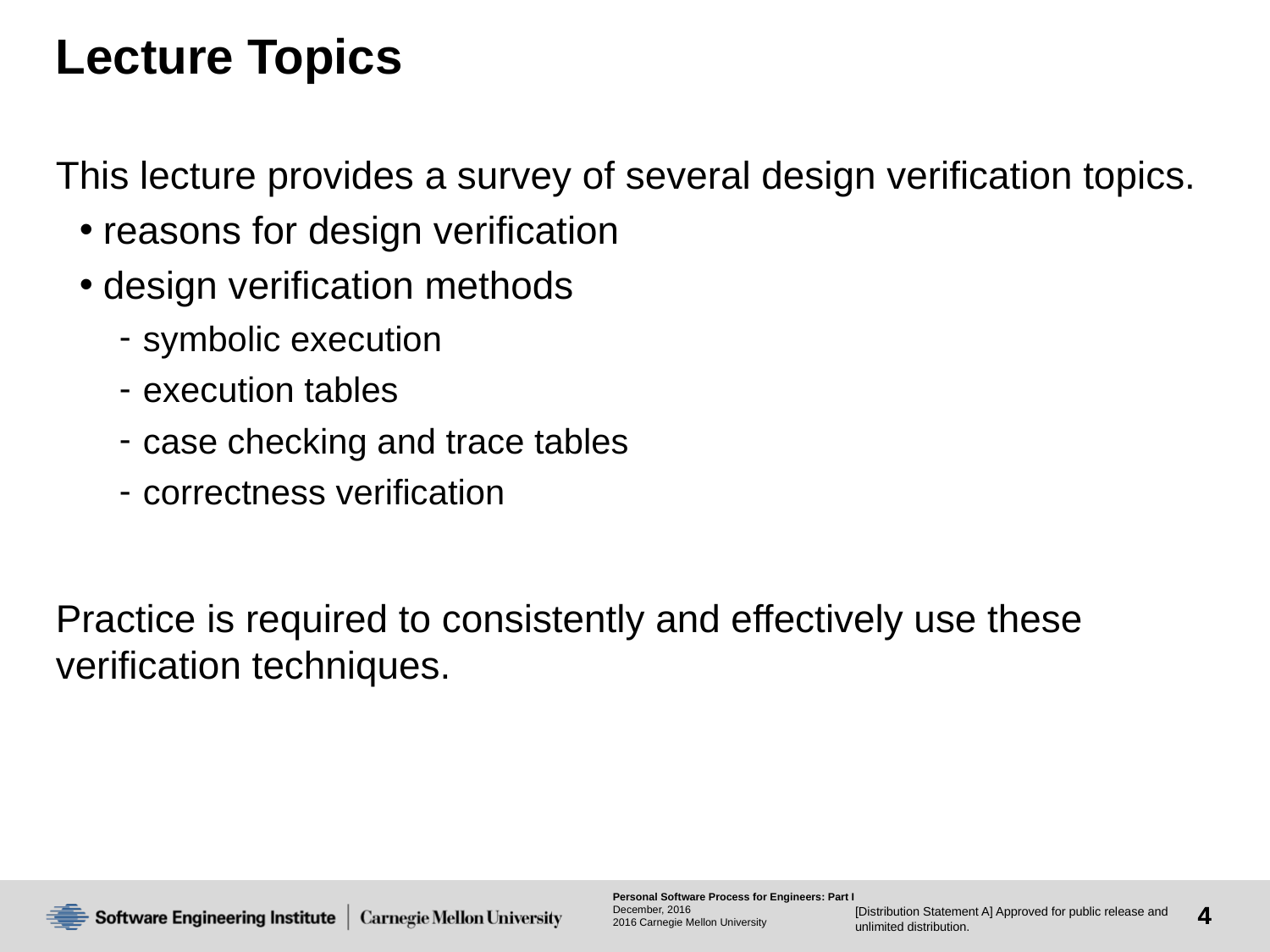

# Lecture Topics
This lecture provides a survey of several design verification topics.
reasons for design verification
design verification methods
symbolic execution
execution tables
case checking and trace tables
correctness verification

Practice is required to consistently and effectively use these verification techniques.